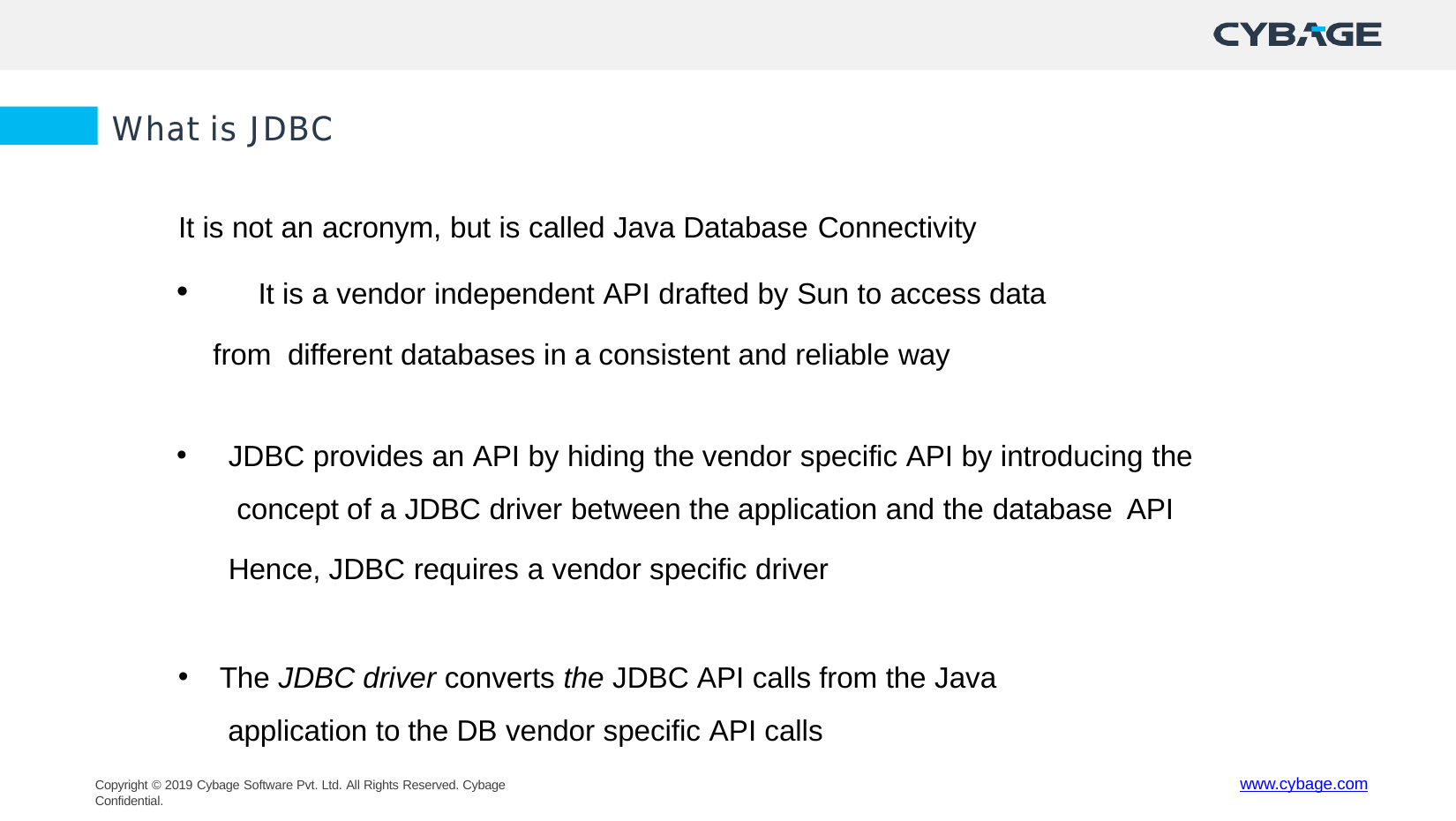

# What is JDBC
It is not an acronym, but is called Java Database Connectivity
	It is a vendor independent API drafted by Sun to access data from  different databases in a consistent and reliable way

JDBC provides an API by hiding the vendor specific API by introducing the  concept of a JDBC driver between the application and the database API
Hence, JDBC requires a vendor specific driver

The JDBC driver converts the JDBC API calls from the Java  application to the DB vendor specific API calls
www.cybage.com
Copyright © 2019 Cybage Software Pvt. Ltd. All Rights Reserved. Cybage Confidential.